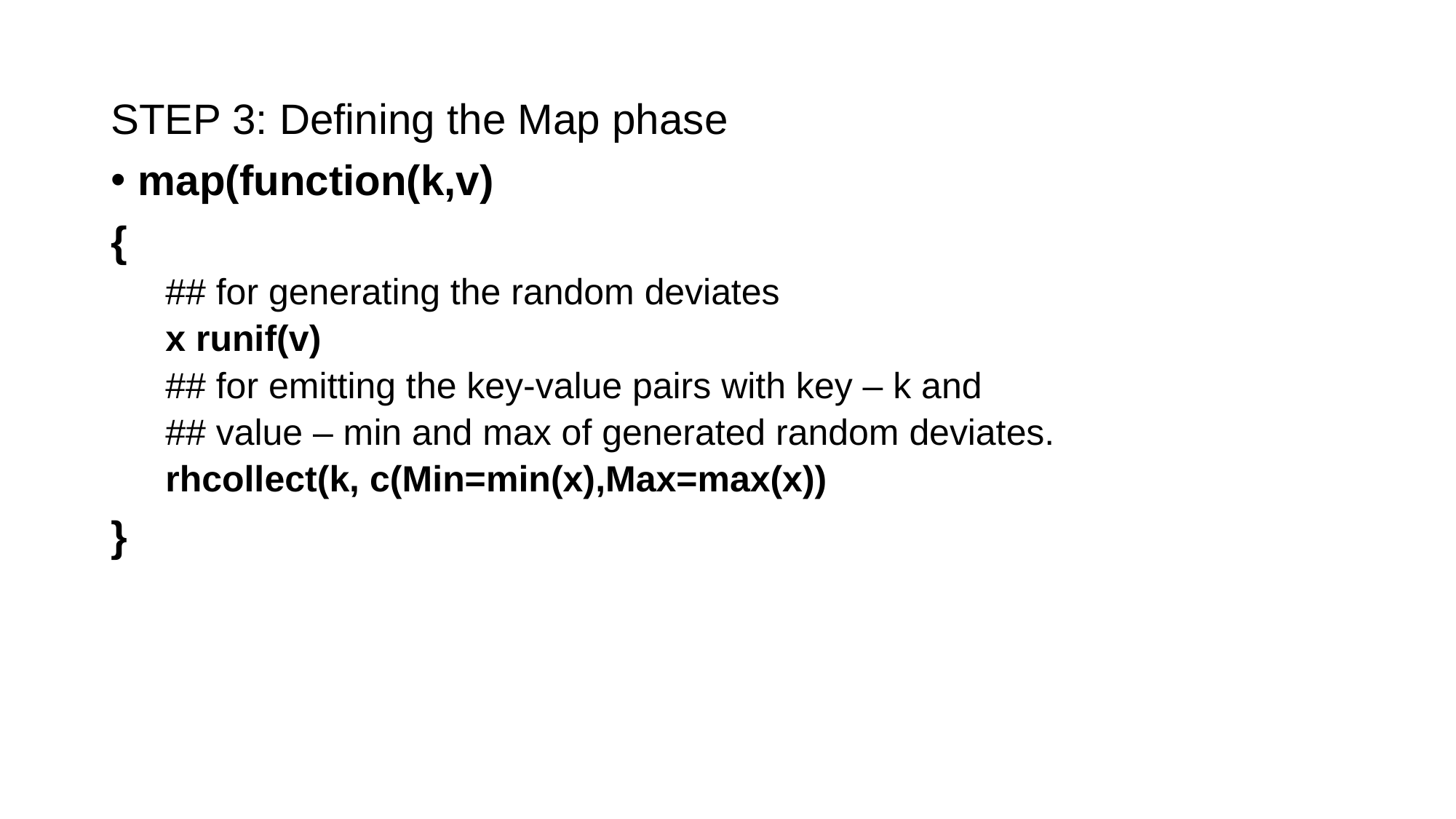

STEP 3: Defining the Map phase
map(function(k,v)
{
## for generating the random deviates
x runif(v)
## for emitting the key-value pairs with key – k and
## value – min and max of generated random deviates.
rhcollect(k, c(Min=min(x),Max=max(x))
}